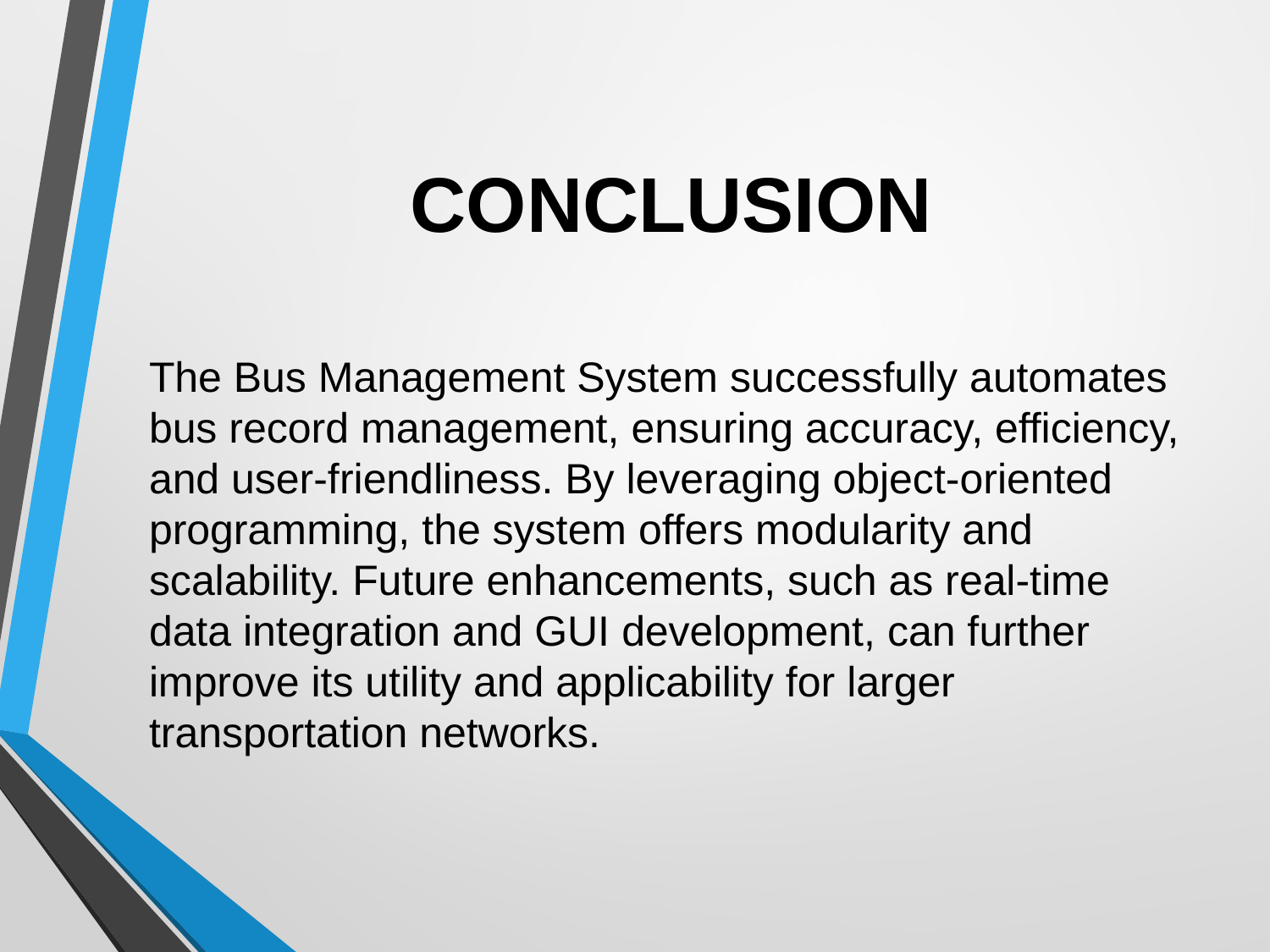

# CONCLUSION
The Bus Management System successfully automates bus record management, ensuring accuracy, efficiency, and user-friendliness. By leveraging object-oriented programming, the system offers modularity and scalability. Future enhancements, such as real-time data integration and GUI development, can further improve its utility and applicability for larger transportation networks.